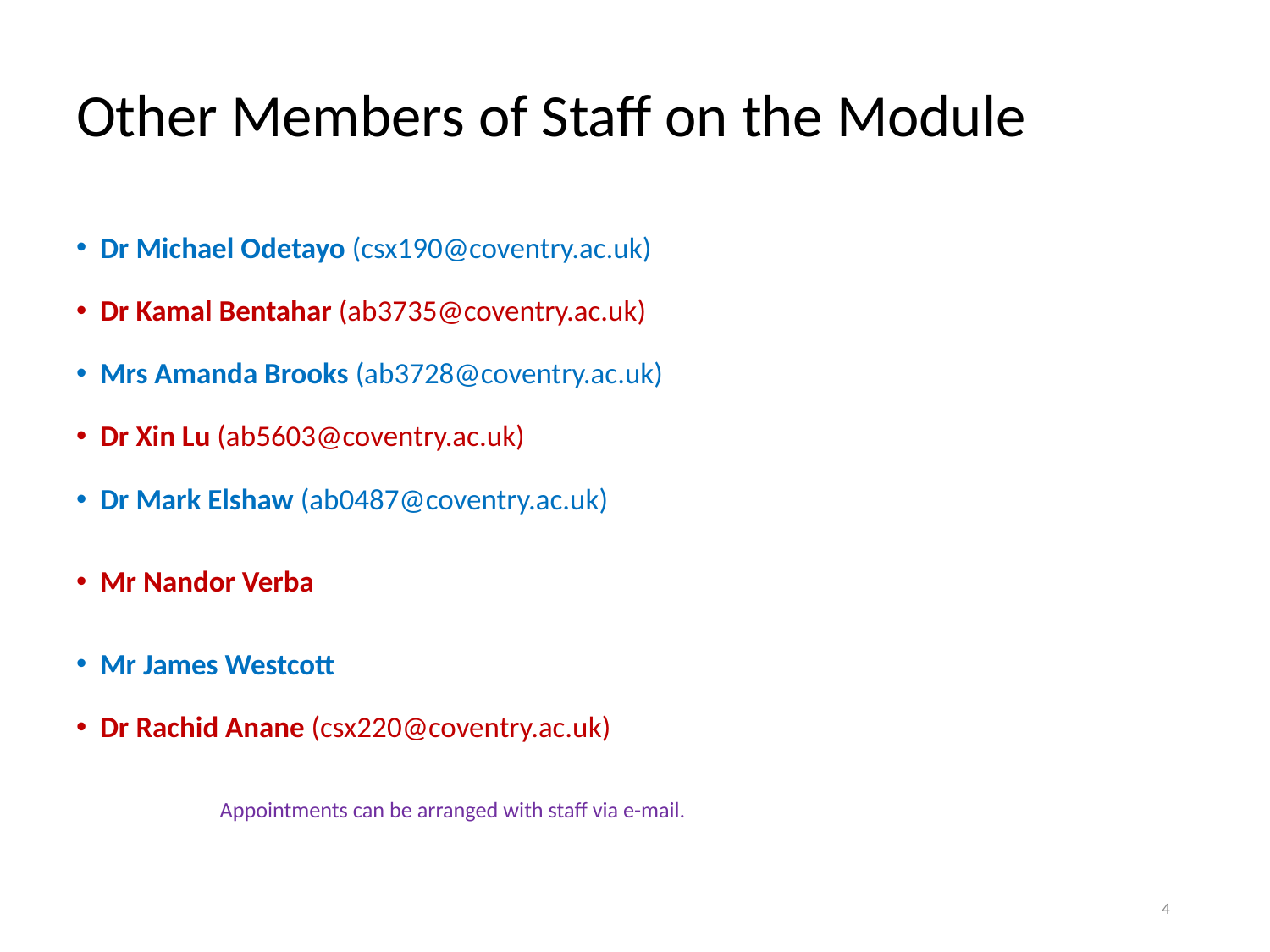

# Other Members of Staff on the Module

Dr Michael Odetayo (csx190@coventry.ac.uk)

Dr Kamal Bentahar (ab3735@coventry.ac.uk)

Mrs Amanda Brooks (ab3728@coventry.ac.uk)

Dr Xin Lu (ab5603@coventry.ac.uk)

Dr Mark Elshaw (ab0487@coventry.ac.uk)

Mr Nandor Verba

Mr James Westcott

Dr Rachid Anane (csx220@coventry.ac.uk)

	Appointments can be arranged with staff via e-mail.
4